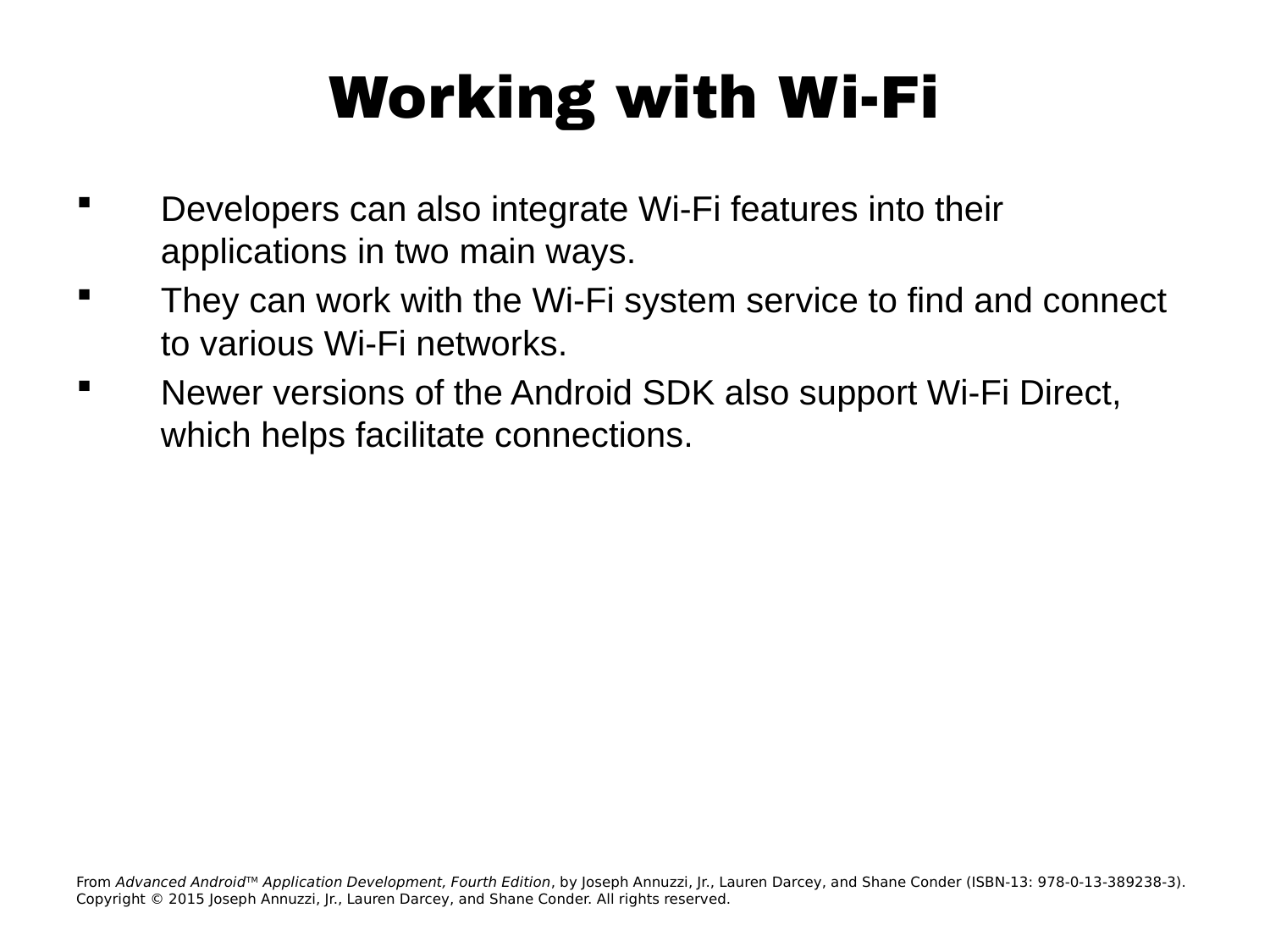

# Working with Wi-Fi
Developers can also integrate Wi-Fi features into their applications in two main ways.
They can work with the Wi-Fi system service to find and connect to various Wi-Fi networks.
Newer versions of the Android SDK also support Wi-Fi Direct, which helps facilitate connections.
From Advanced AndroidTM Application Development, Fourth Edition, by Joseph Annuzzi, Jr., Lauren Darcey, and Shane Conder (ISBN-13: 978-0-13-389238-3). Copyright © 2015 Joseph Annuzzi, Jr., Lauren Darcey, and Shane Conder. All rights reserved.